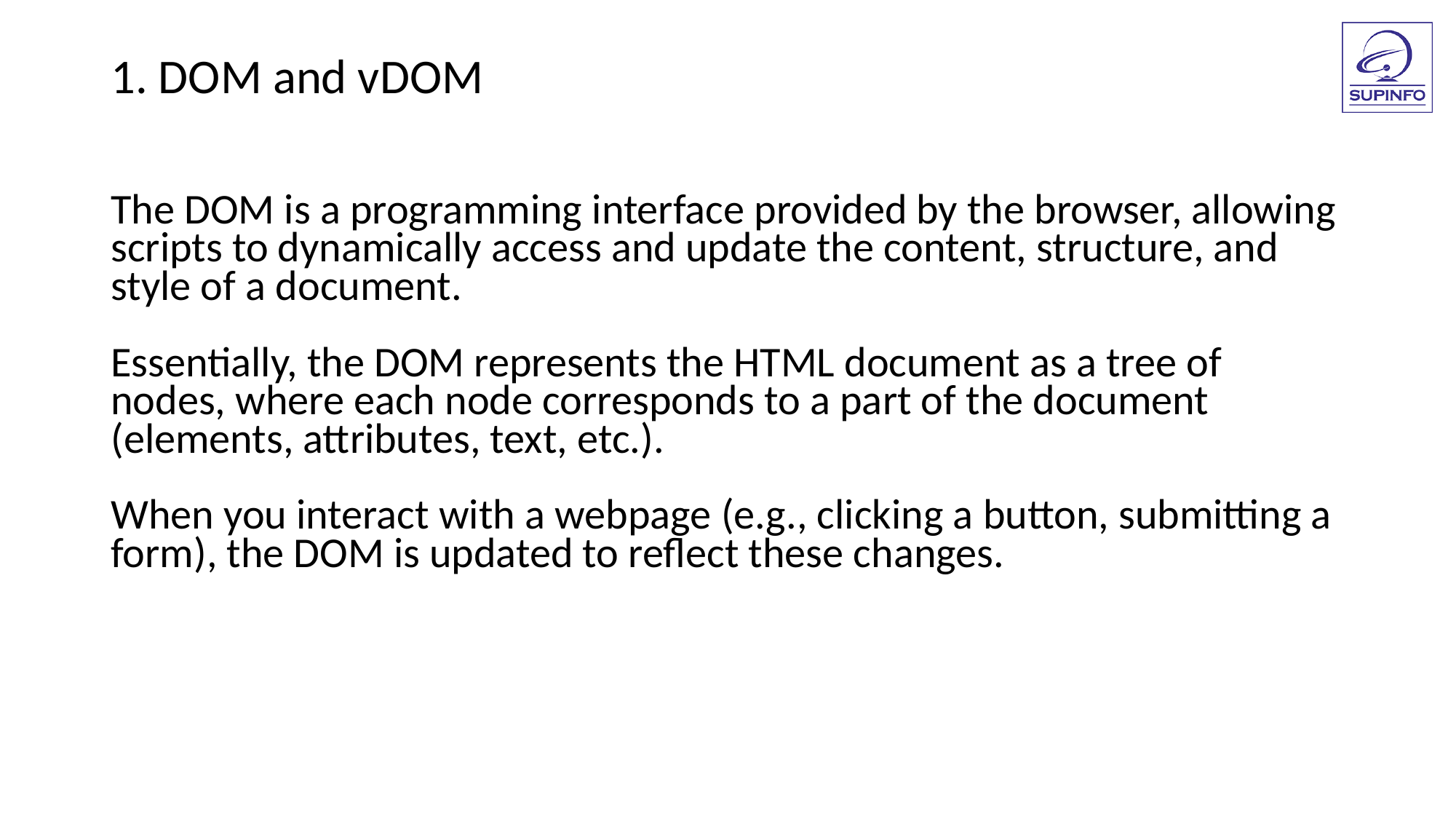

1. DOM and vDOM
The DOM is a programming interface provided by the browser, allowing scripts to dynamically access and update the content, structure, and style of a document.

Essentially, the DOM represents the HTML document as a tree of nodes, where each node corresponds to a part of the document (elements, attributes, text, etc.).

When you interact with a webpage (e.g., clicking a button, submitting a form), the DOM is updated to reflect these changes.